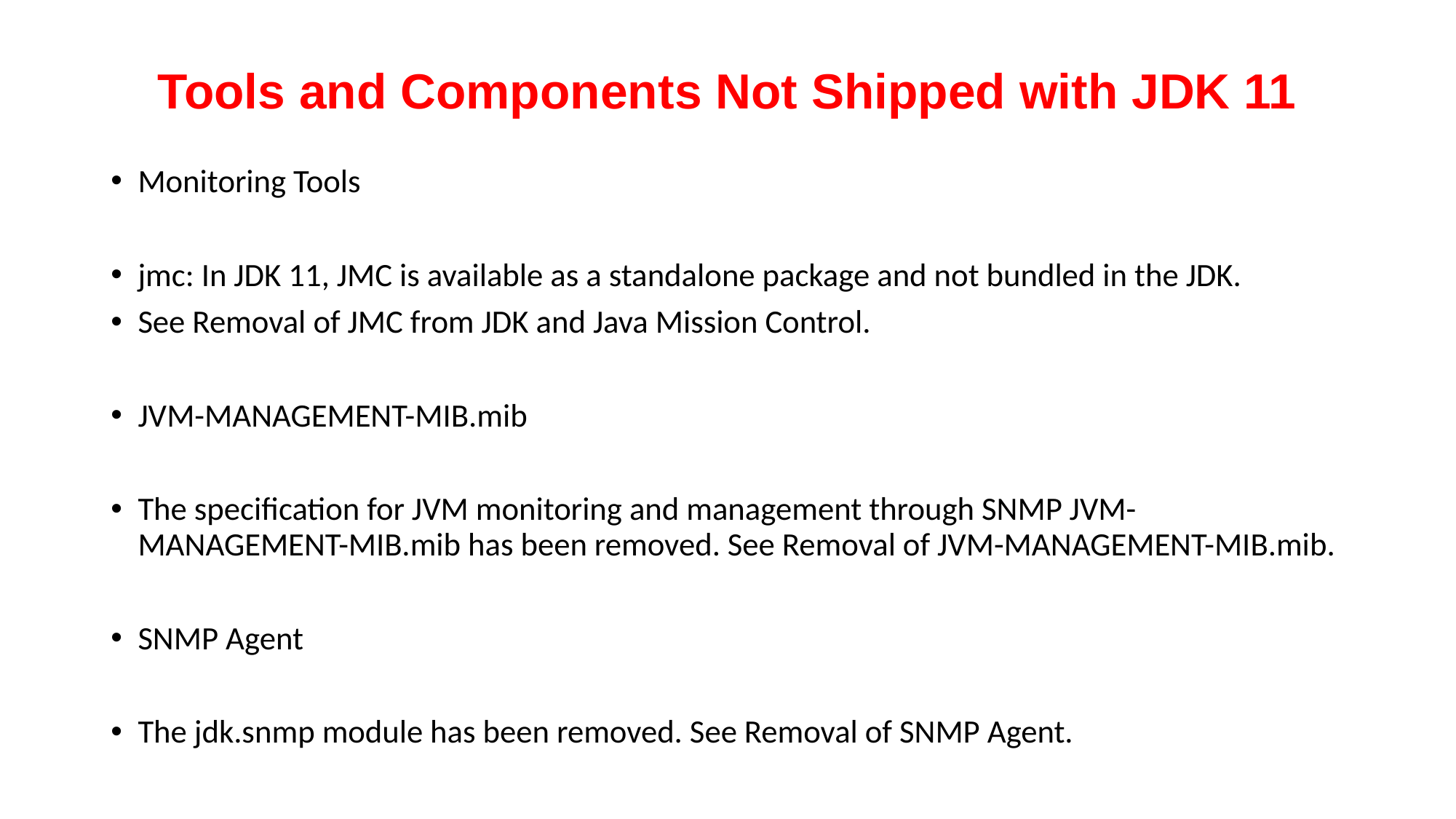

# Tools and Components Not Shipped with JDK 11
Monitoring Tools

jmc: In JDK 11, JMC is available as a standalone package and not bundled in the JDK.
See Removal of JMC from JDK and Java Mission Control.

JVM-MANAGEMENT-MIB.mib

The specification for JVM monitoring and management through SNMP JVM-MANAGEMENT-MIB.mib has been removed. See Removal of JVM-MANAGEMENT-MIB.mib.

SNMP Agent

The jdk.snmp module has been removed. See Removal of SNMP Agent.